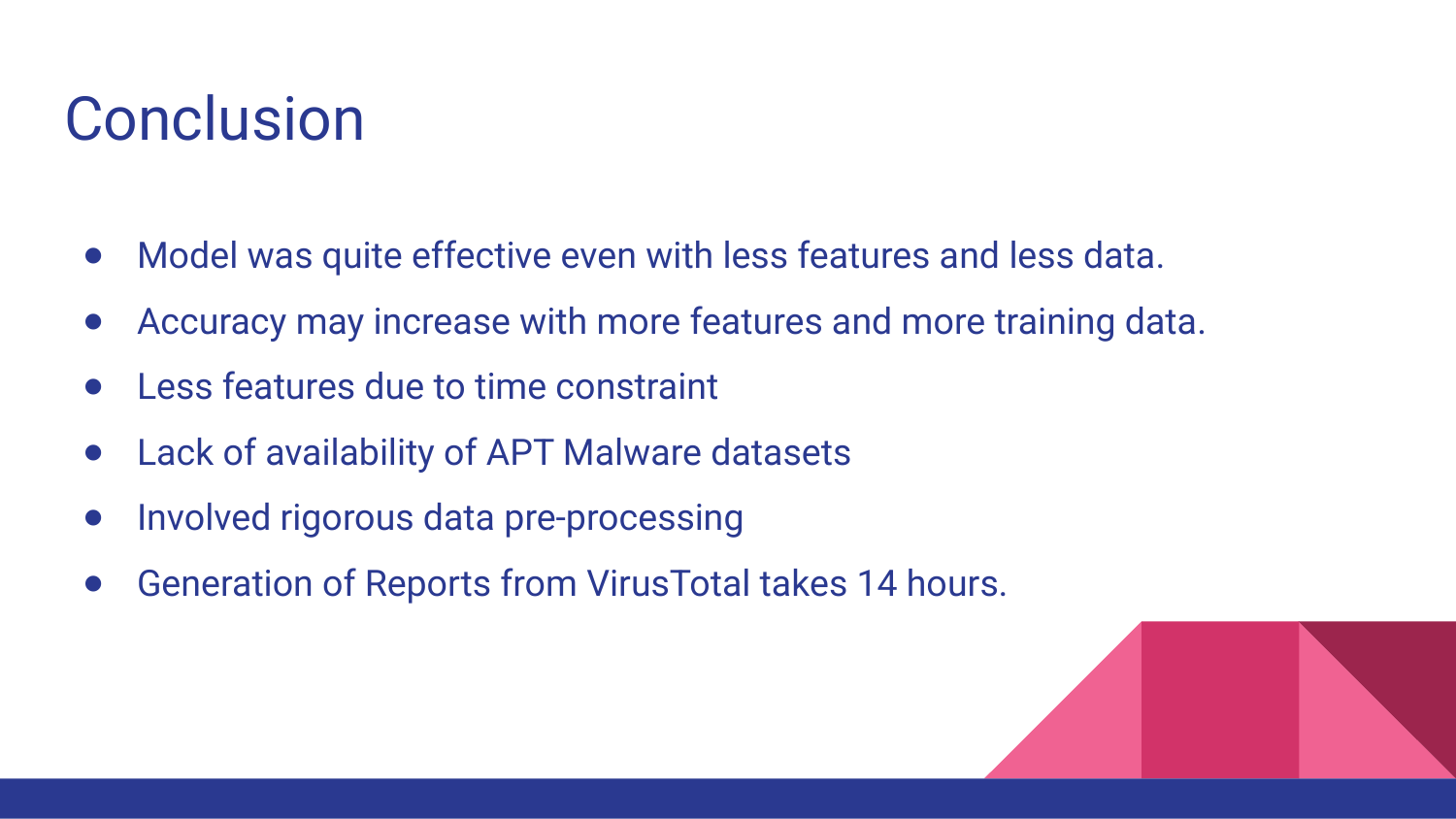

# Conclusion
Model was quite effective even with less features and less data.
Accuracy may increase with more features and more training data.
Less features due to time constraint
Lack of availability of APT Malware datasets
Involved rigorous data pre-processing
Generation of Reports from VirusTotal takes 14 hours.